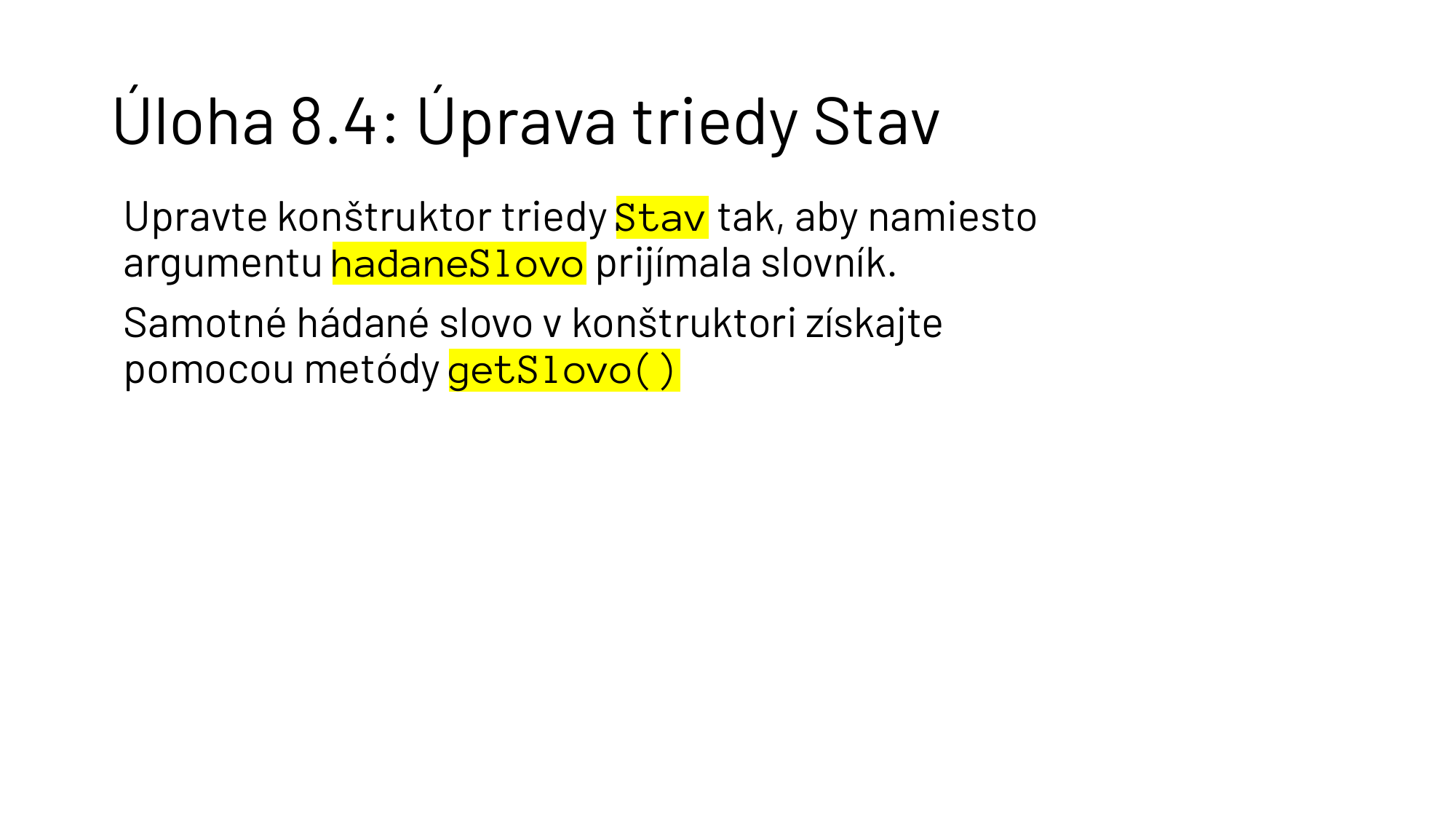

# Úloha 8.4: Úprava triedy Stav
Upravte konštruktor triedy Stav tak, aby namiesto argumentu hadaneSlovo prijímala slovník.
Samotné hádané slovo v konštruktori získajte pomocou metódy getSlovo()